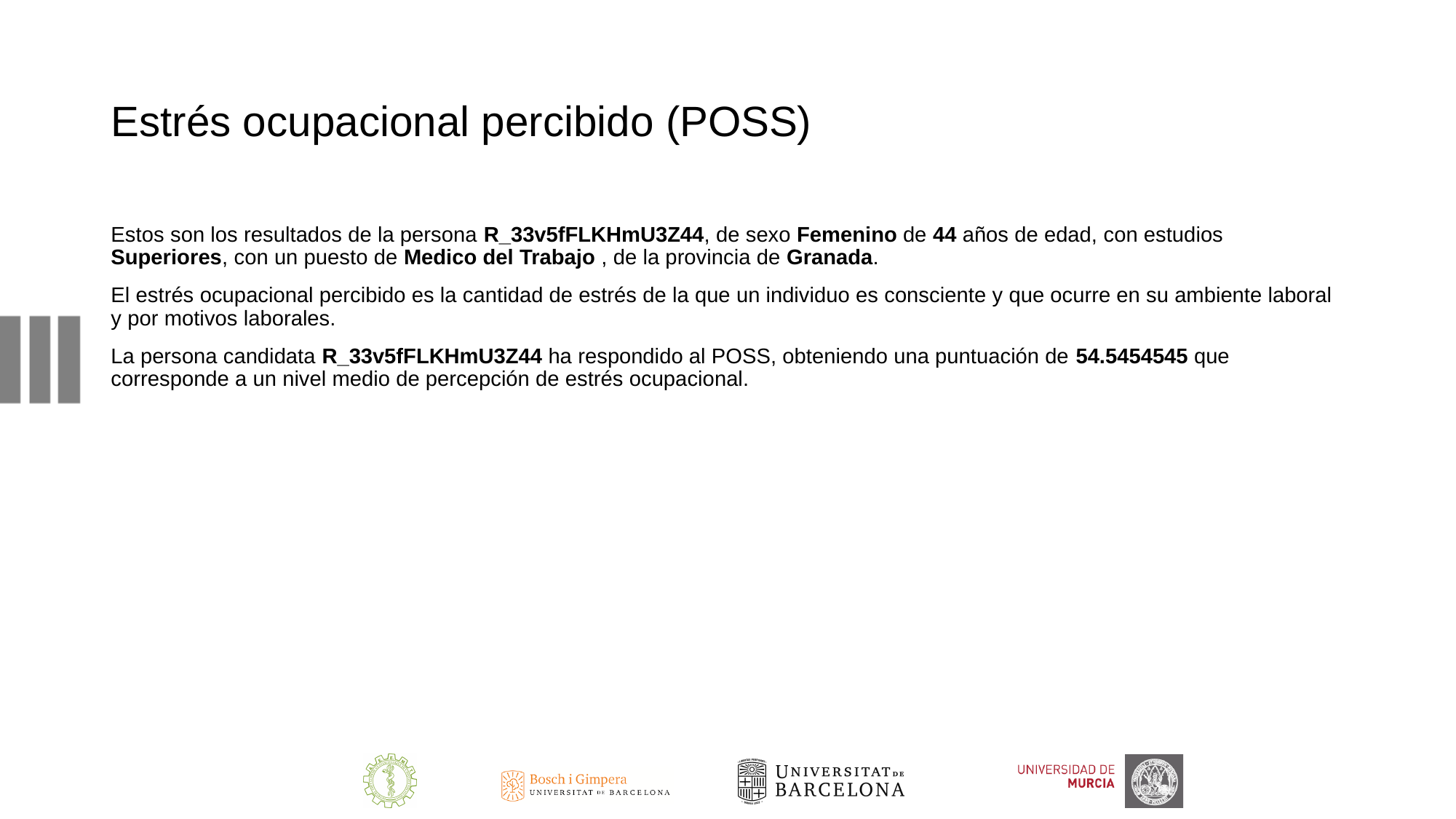

# Estrés ocupacional percibido (POSS)
Estos son los resultados de la persona R_33v5fFLKHmU3Z44, de sexo Femenino de 44 años de edad, con estudios Superiores, con un puesto de Medico del Trabajo , de la provincia de Granada.
El estrés ocupacional percibido es la cantidad de estrés de la que un individuo es consciente y que ocurre en su ambiente laboral y por motivos laborales.
La persona candidata R_33v5fFLKHmU3Z44 ha respondido al POSS, obteniendo una puntuación de 54.5454545 que corresponde a un nivel medio de percepción de estrés ocupacional.